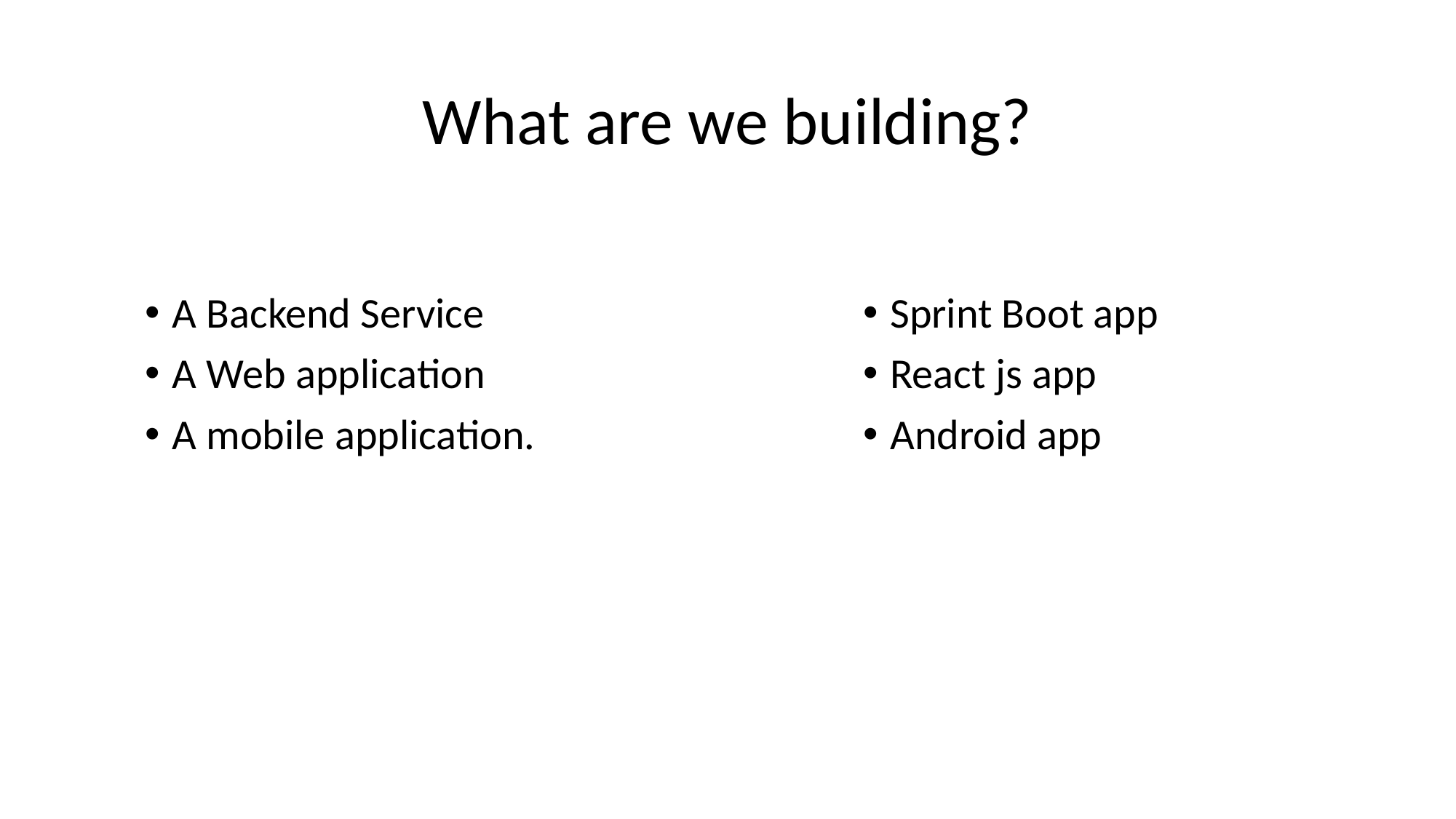

# What are we building?
A Backend Service
A Web application
A mobile application.

Sprint Boot app
React js app
Android app